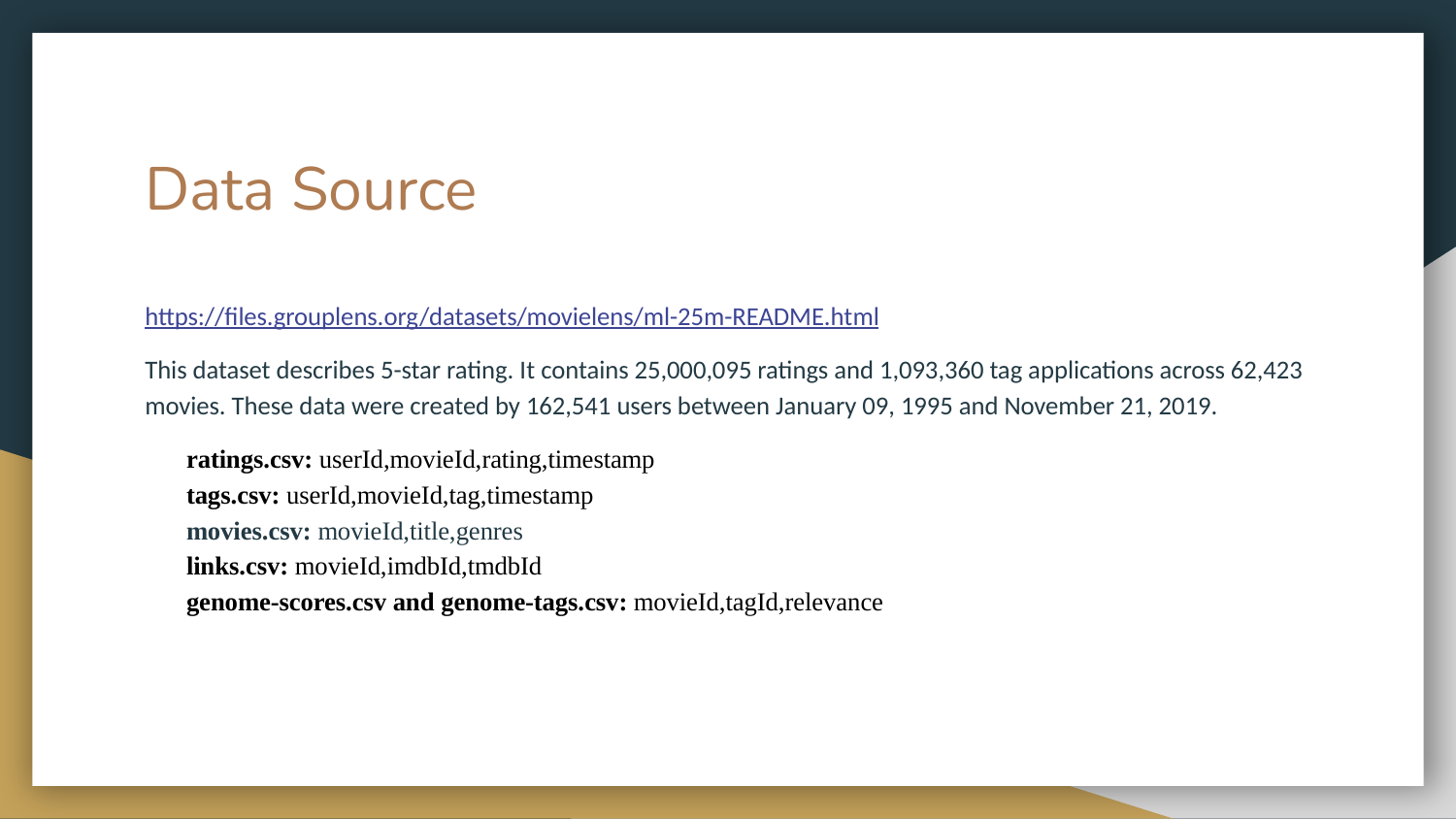

# Data Source

https://files.grouplens.org/datasets/movielens/ml-25m-README.html
This dataset describes 5-star rating. It contains 25,000,095 ratings and 1,093,360 tag applications across 62,423 movies. These data were created by 162,541 users between January 09, 1995 and November 21, 2019.
ratings.csv: userId,movieId,rating,timestamp
tags.csv: userId,movieId,tag,timestamp
movies.csv: movieId,title,genres
links.csv: movieId,imdbId,tmdbId
genome-scores.csv and genome-tags.csv: movieId,tagId,relevance